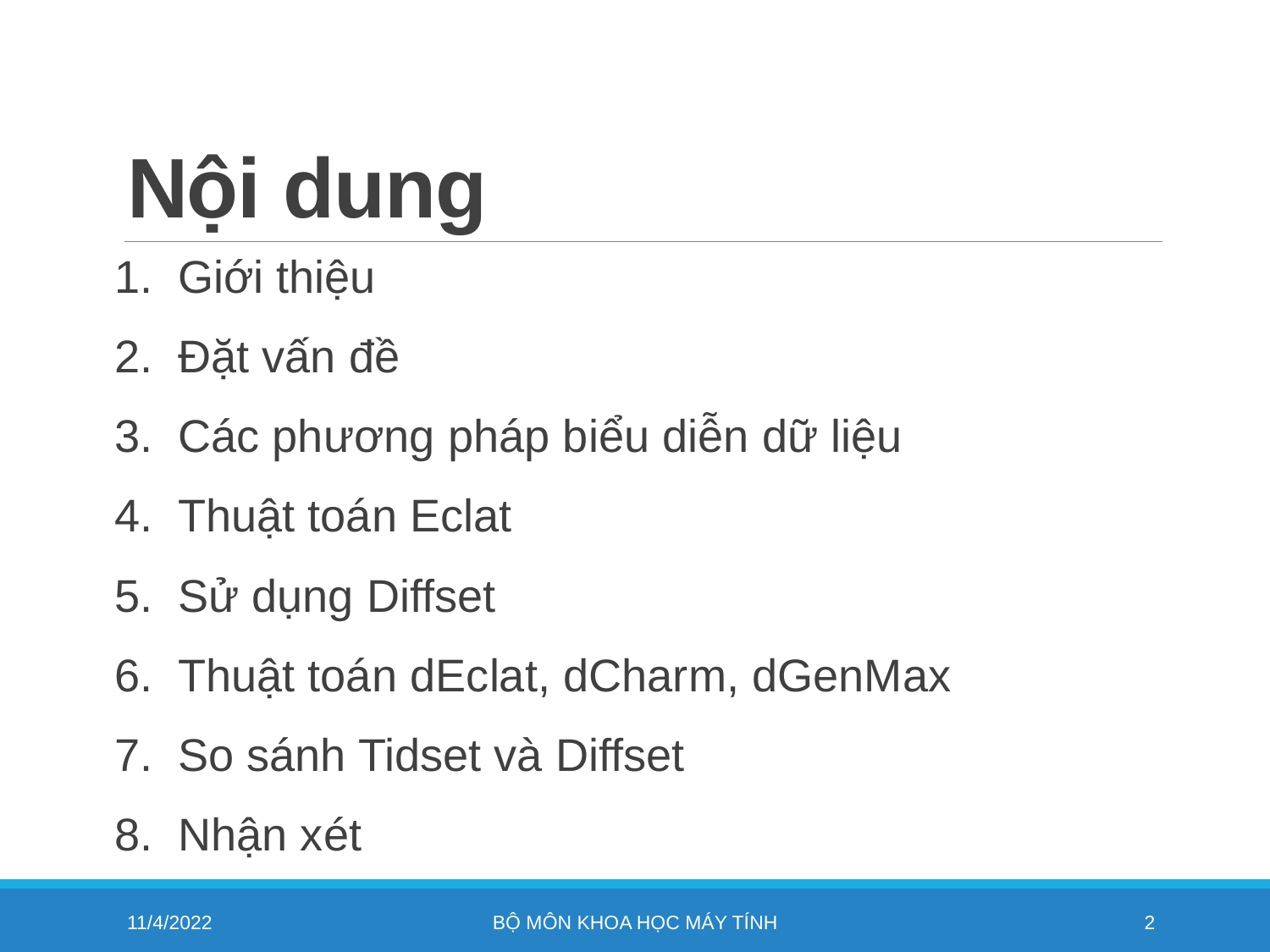

# Nội dung
Giới thiệu
Đặt vấn đề
Các phương pháp biểu diễn dữ liệu
Thuật toán Eclat
Sử dụng Diffset
Thuật toán dEclat, dCharm, dGenMax
So sánh Tidset và Diffset
Nhận xét
11/4/2022
Bộ môn khoa học máy tính
2